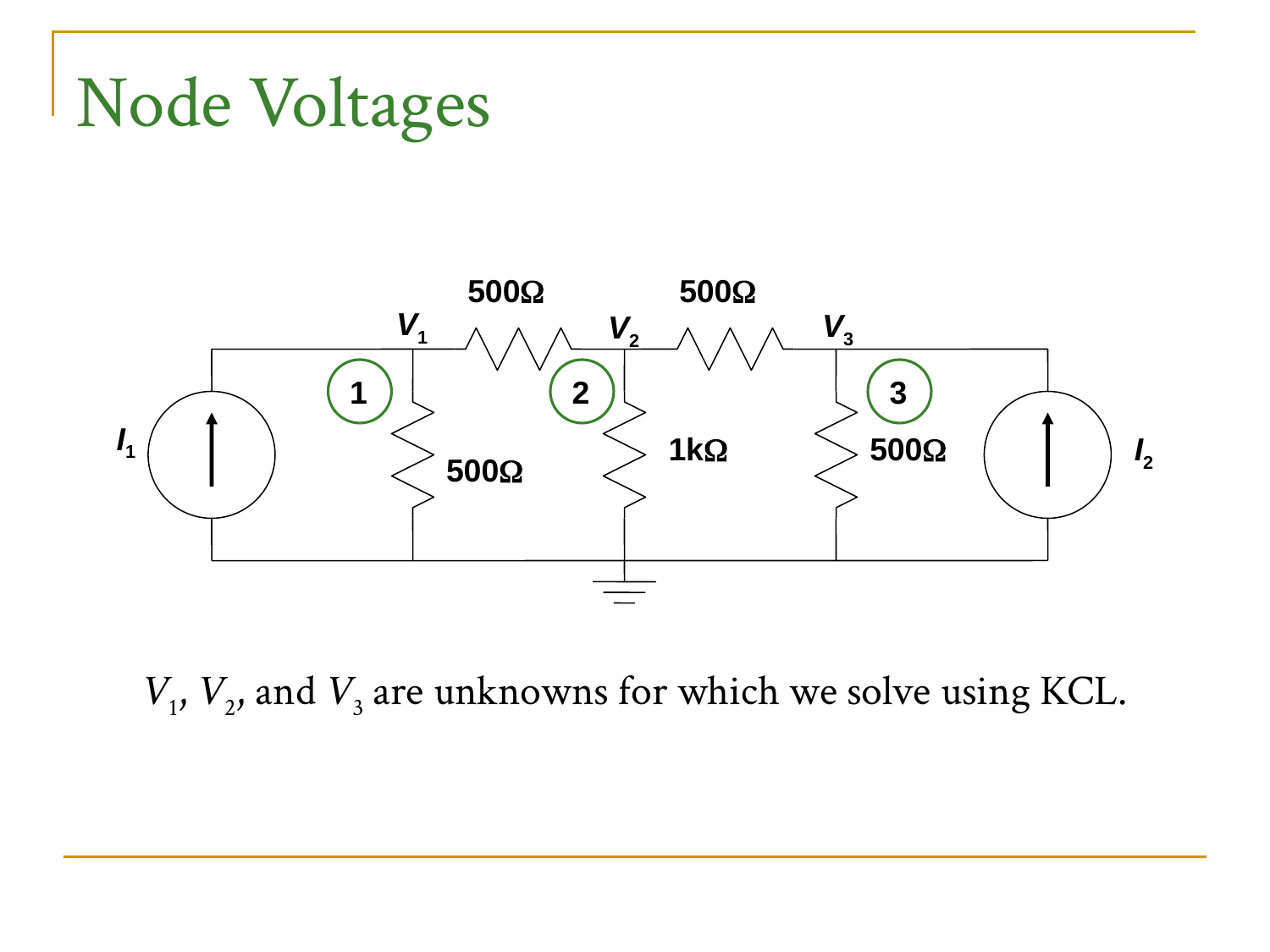

# Node Voltages
500Ω
500Ω
V1
V3
V2

1
2
3
1kΩ
500Ω
I2

500Ω

I1
V1, V2, and V3 are unknowns for which we solve using KCL.